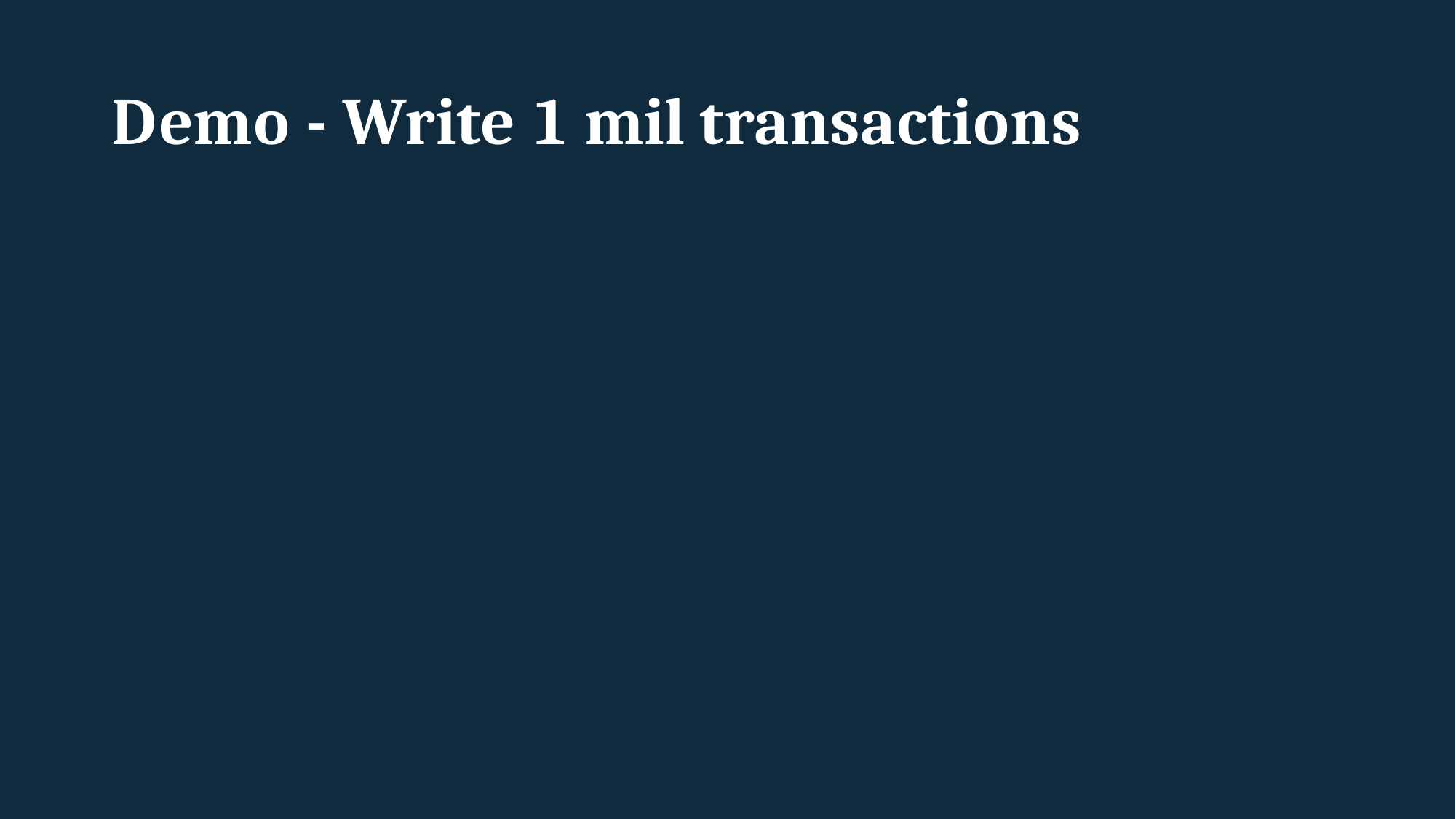

# Demo - Write 1 mil transactions